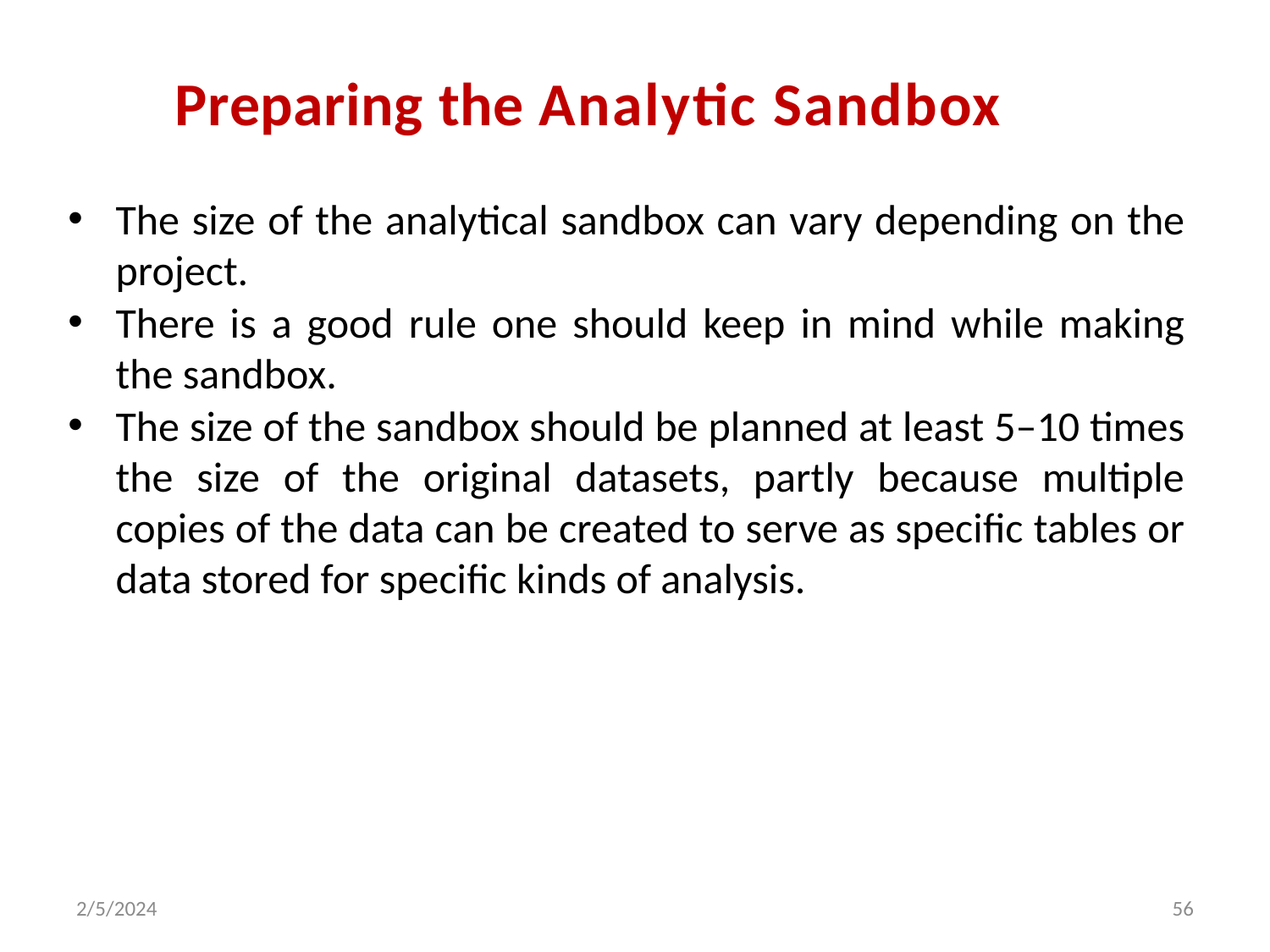

# Preparing the Analytic Sandbox
The size of the analytical sandbox can vary depending on the project.
There is a good rule one should keep in mind while making the sandbox.
The size of the sandbox should be planned at least 5–10 times the size of the original datasets, partly because multiple copies of the data can be created to serve as specific tables or data stored for specific kinds of analysis.
2/5/2024
56